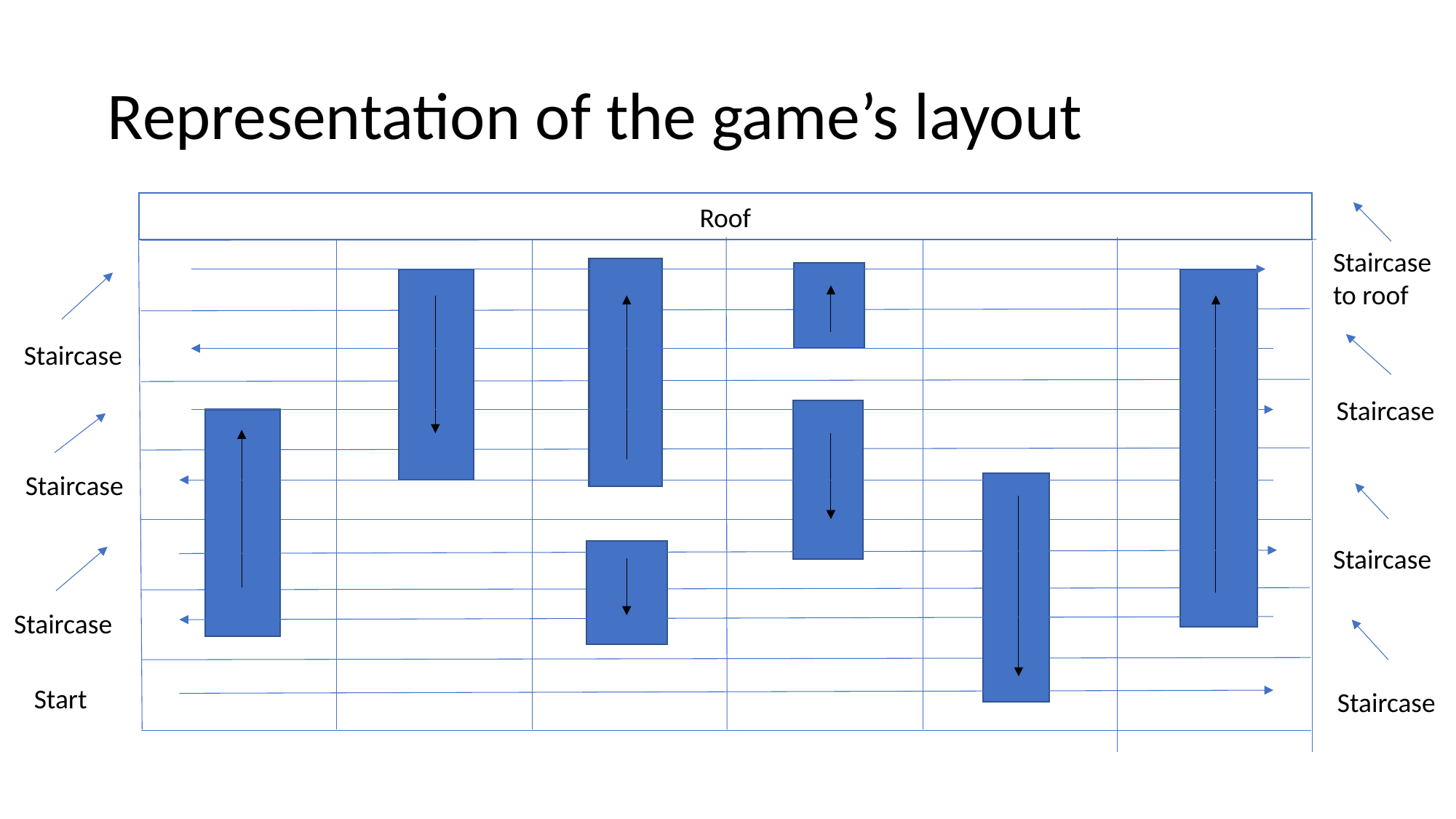

# Representation of the game’s layout
Roof
Staircase to roof

Staircase
Staircase

Staircase

Staircase

Staircase
Start
Staircase